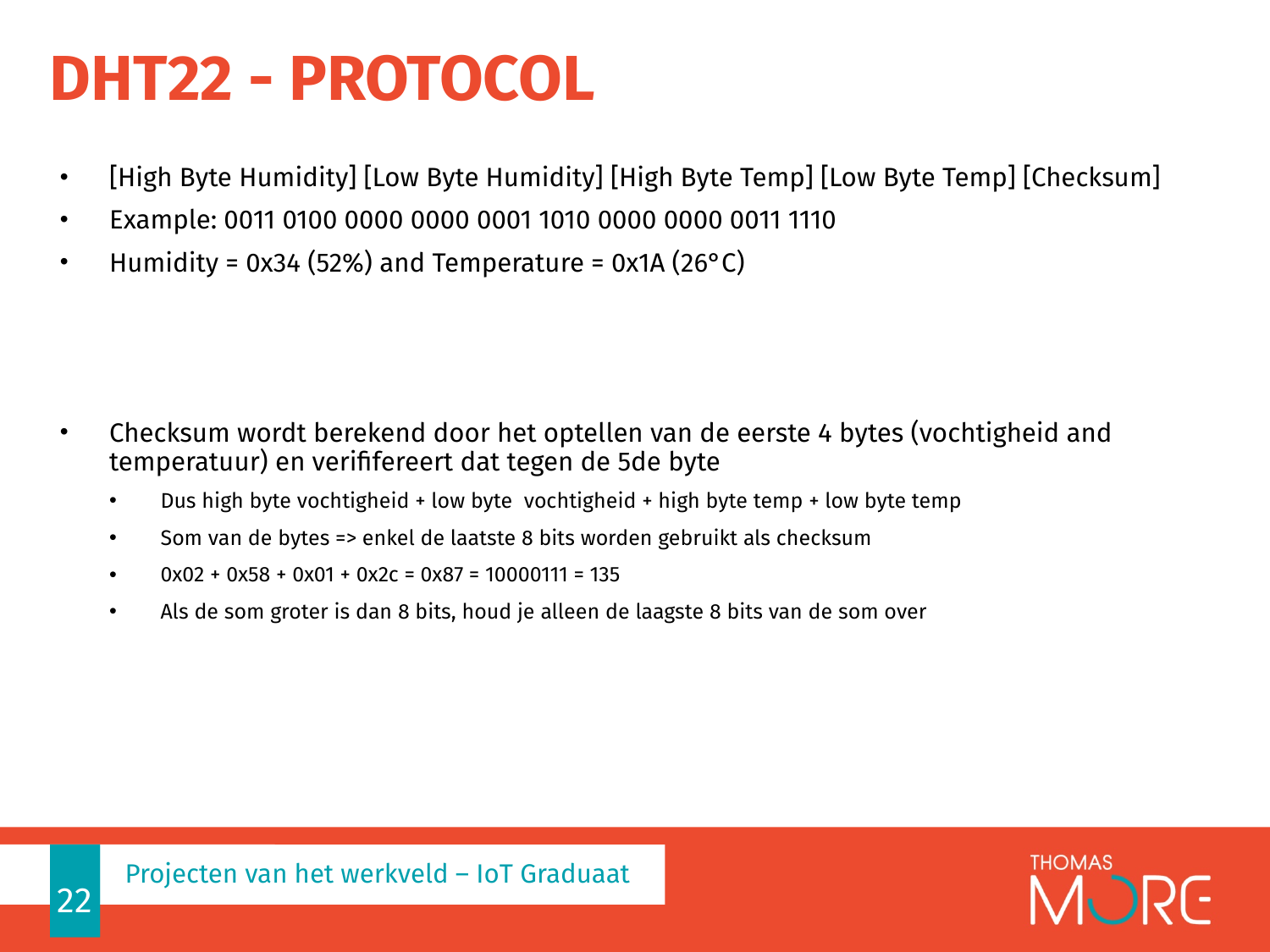

# DHT22 - protocol
[High Byte Humidity] [Low Byte Humidity] [High Byte Temp] [Low Byte Temp] [Checksum]
Example: 0011 0100 0000 0000 0001 1010 0000 0000 0011 1110
Humidity = 0x34 (52%) and Temperature = 0x1A (26°C)

Checksum wordt berekend door het optellen van de eerste 4 bytes (vochtigheid and temperatuur) en verififereert dat tegen de 5de byte
Dus high byte vochtigheid + low byte  vochtigheid + high byte temp + low byte temp
Som van de bytes => enkel de laatste 8 bits worden gebruikt als checksum
0x02 + 0x58 + 0x01 + 0x2c = 0x87 = 10000111 = 135
Als de som groter is dan 8 bits, houd je alleen de laagste 8 bits van de som over
22
22
Projecten van het werkveld – IoT Graduaat